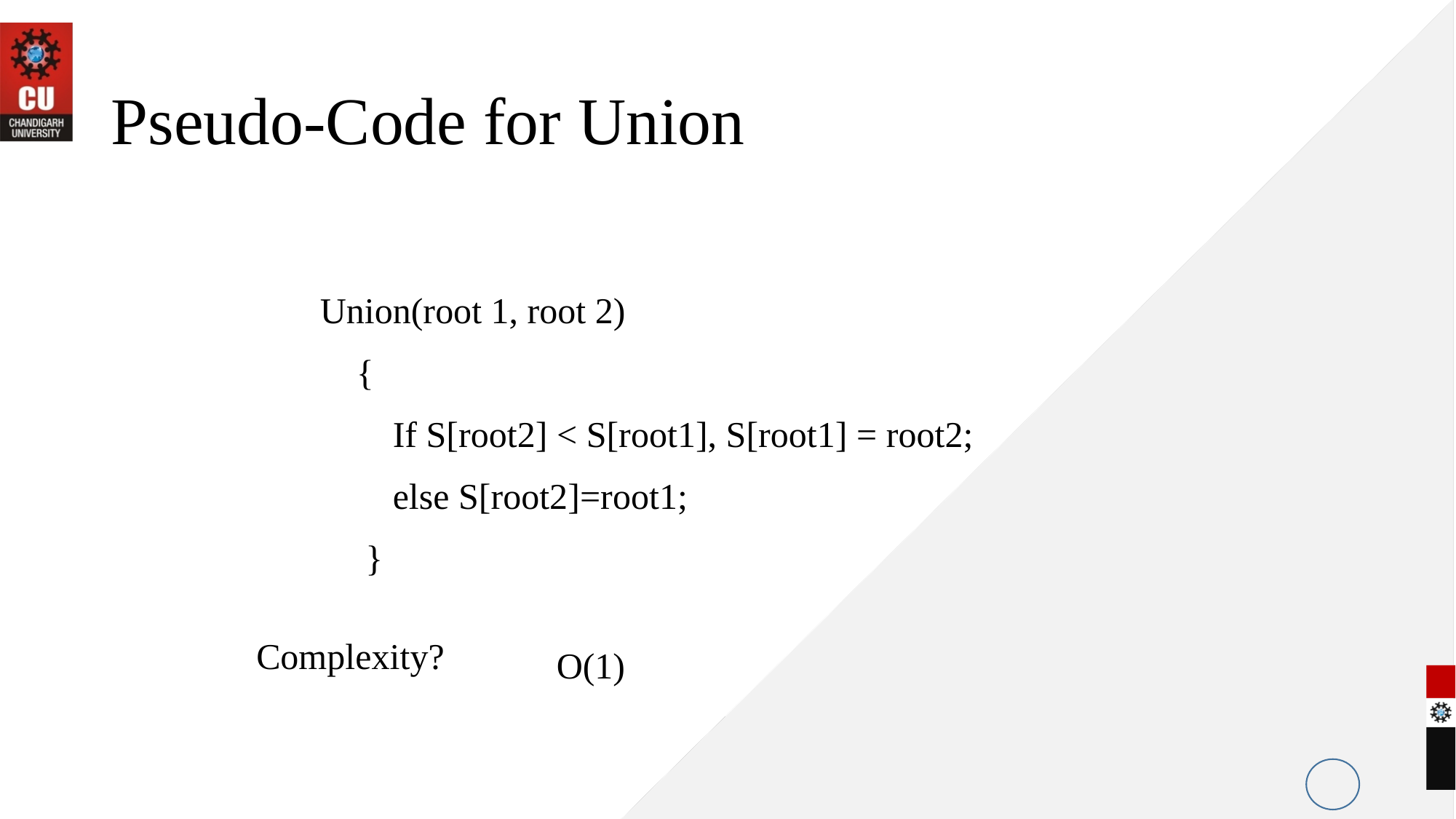

# Pseudo-Code for Union
Union(root 1, root 2)
    {
        If S[root2] < S[root1], S[root1] = root2;
        else S[root2]=root1;
     }
Complexity?
O(1)